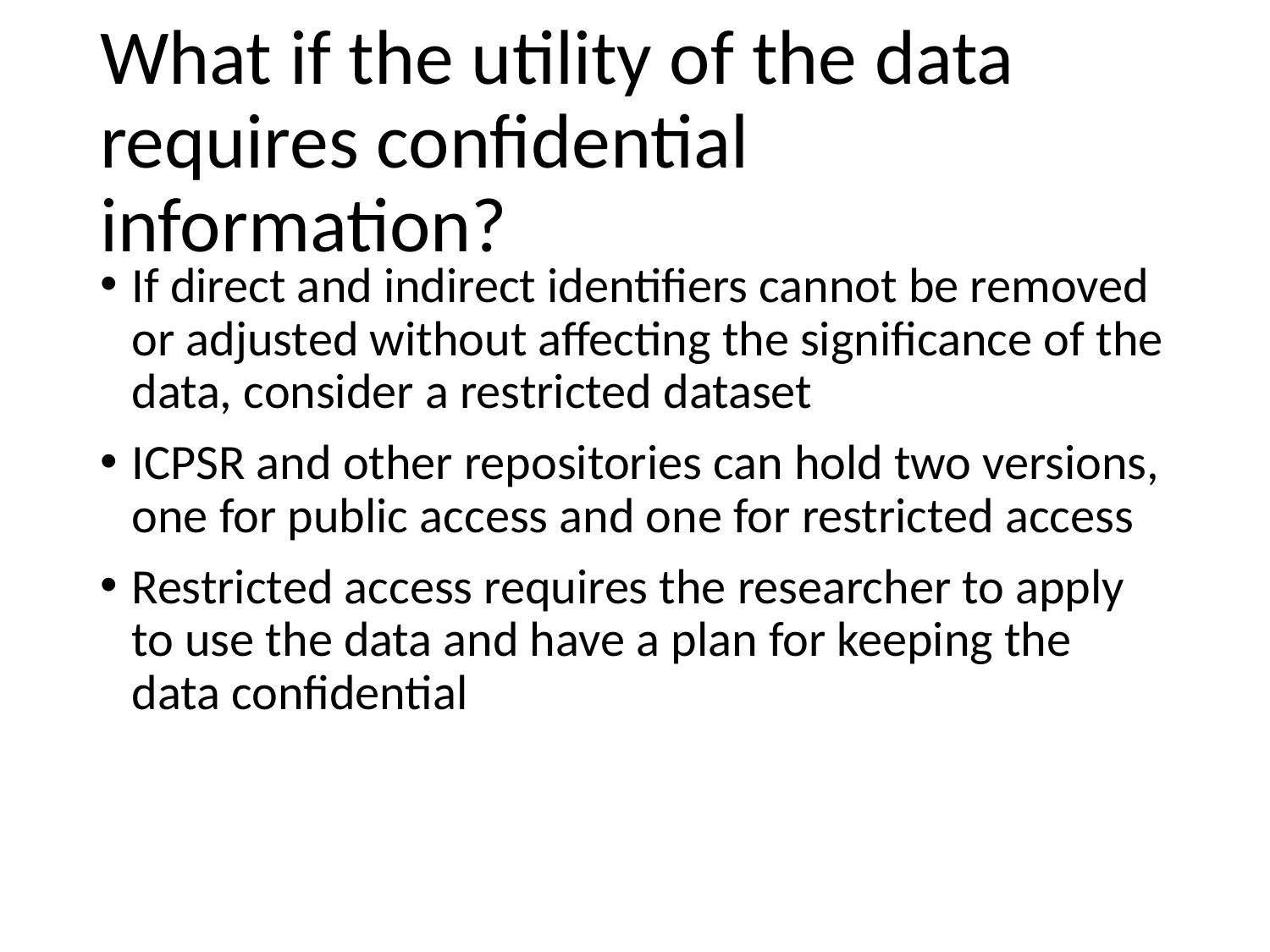

# What if the utility of the data requires confidential information?
If direct and indirect identifiers cannot be removed or adjusted without affecting the significance of the data, consider a restricted dataset
ICPSR and other repositories can hold two versions, one for public access and one for restricted access
Restricted access requires the researcher to apply to use the data and have a plan for keeping the data confidential